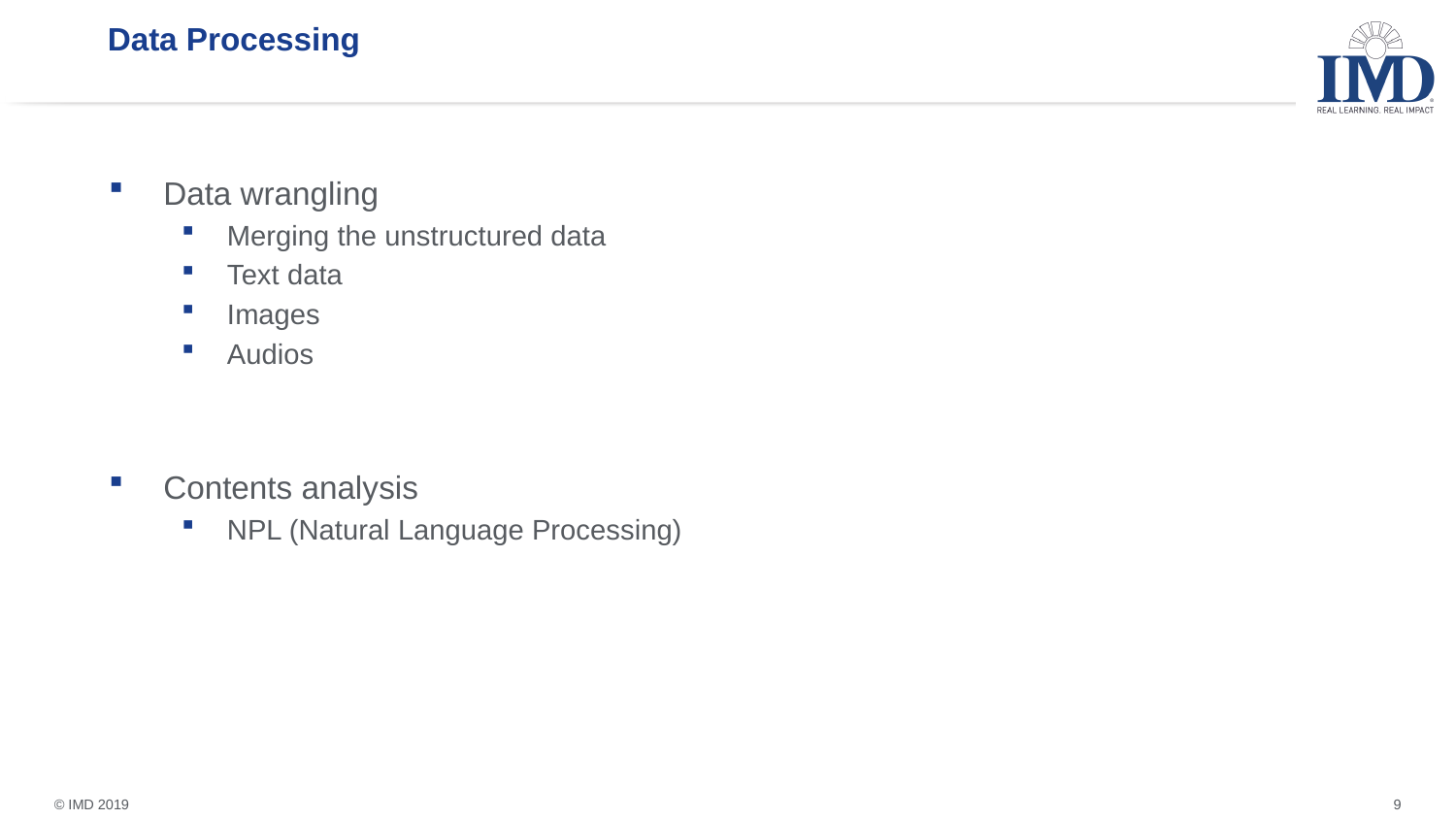

# Data Processing
Data wrangling
Merging the unstructured data
Text data
Images
Audios

Contents analysis
NPL (Natural Language Processing)
9